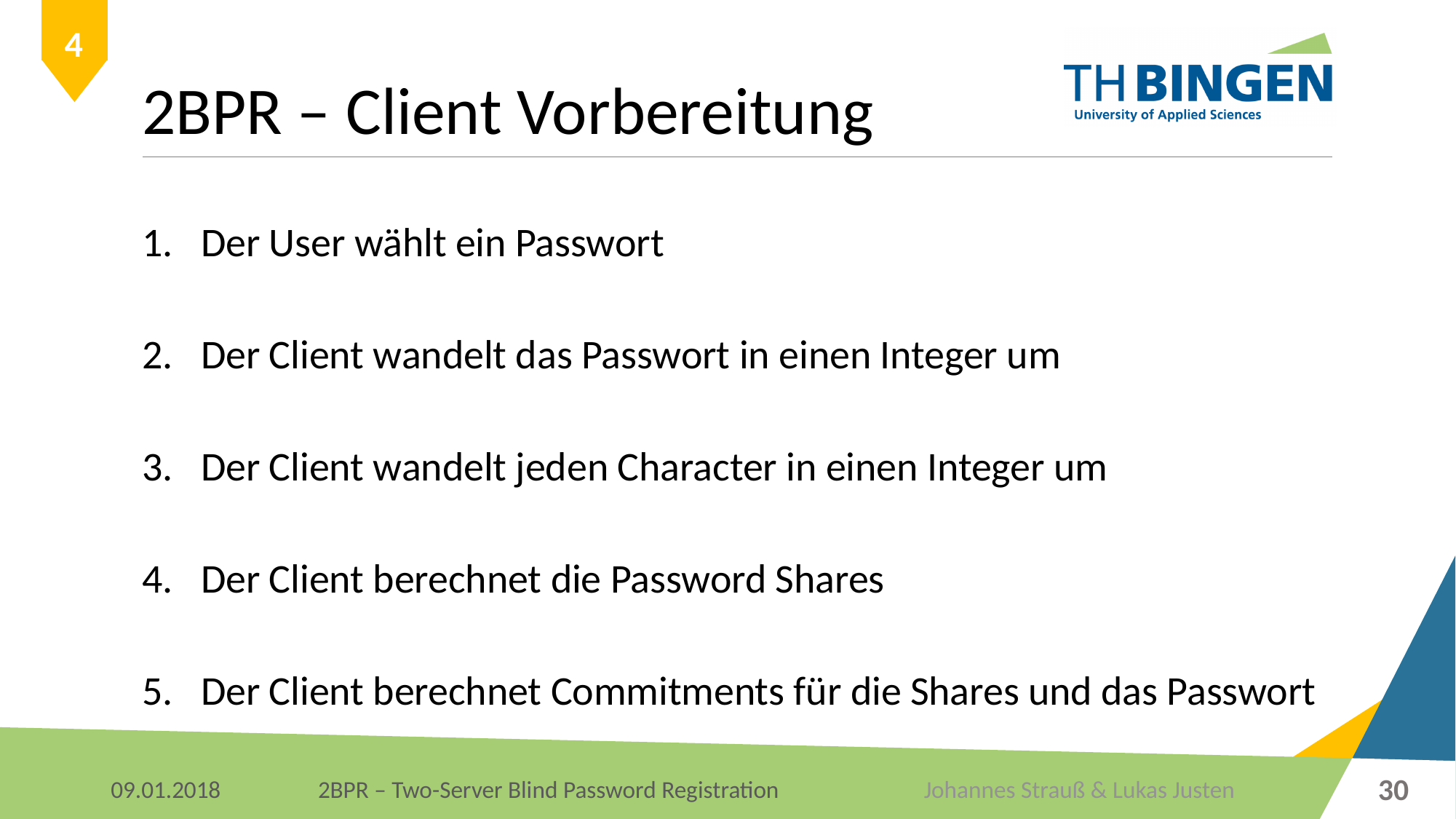

# 2BPR – Client Vorbereitung
4

Der User wählt ein Passwort
Der Client wandelt das Passwort in einen Integer um
Der Client wandelt jeden Character in einen Integer um
Der Client berechnet die Password Shares
Der Client berechnet Commitments für die Shares und das Passwort
30
Johannes Strauß & Lukas Justen
09.01.2018